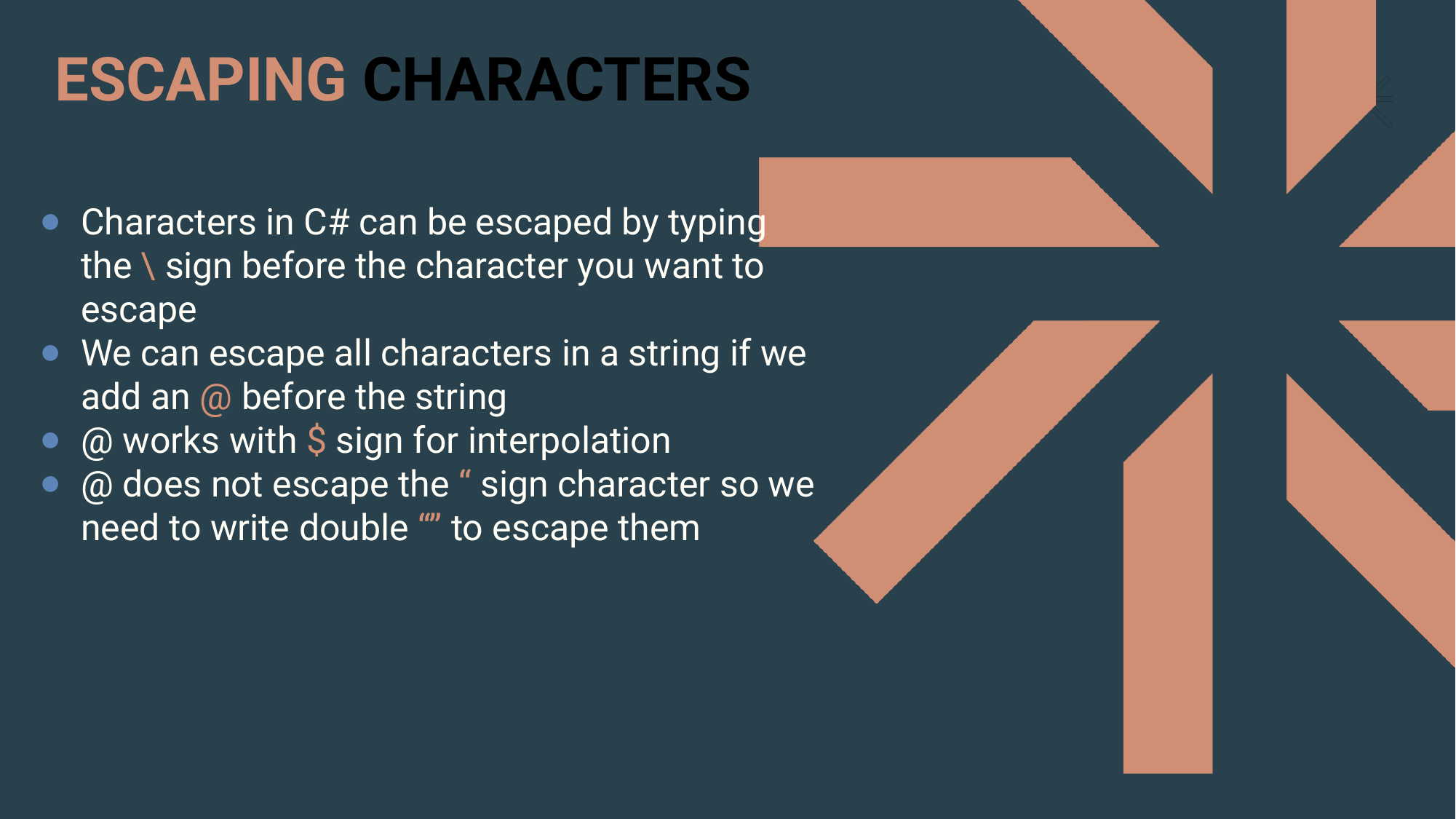

# ESCAPING CHARACTERS
Characters in C# can be escaped by typing the \ sign before the character you want to escape
We can escape all characters in a string if we add an @ before the string
@ works with $ sign for interpolation
@ does not escape the “ sign character so we need to write double “” to escape them